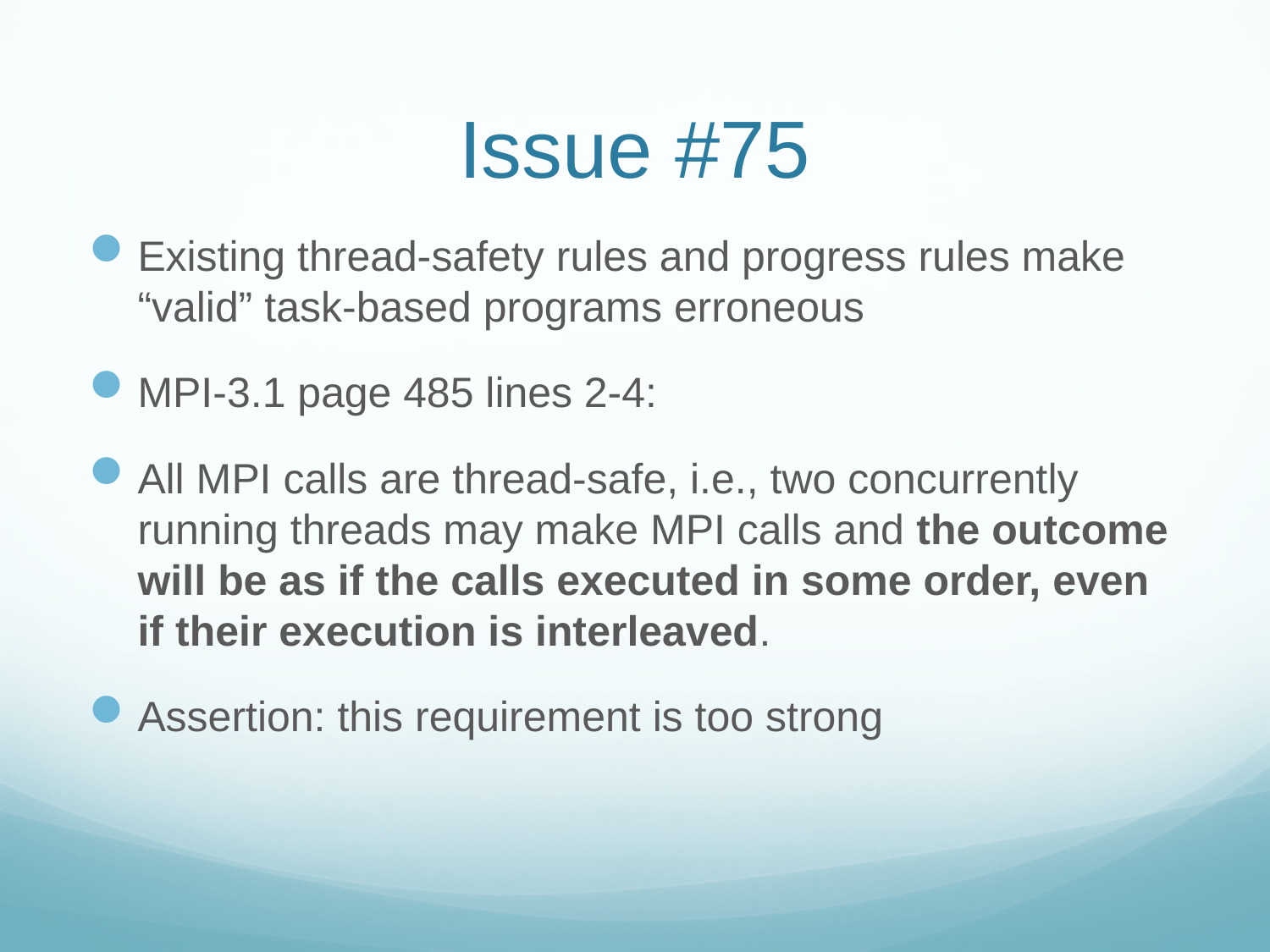

# Issue #75
Existing thread-safety rules and progress rules make “valid” task-based programs erroneous
MPI-3.1 page 485 lines 2-4:
All MPI calls are thread-safe, i.e., two concurrently running threads may make MPI calls and the outcome will be as if the calls executed in some order, even if their execution is interleaved.
Assertion: this requirement is too strong